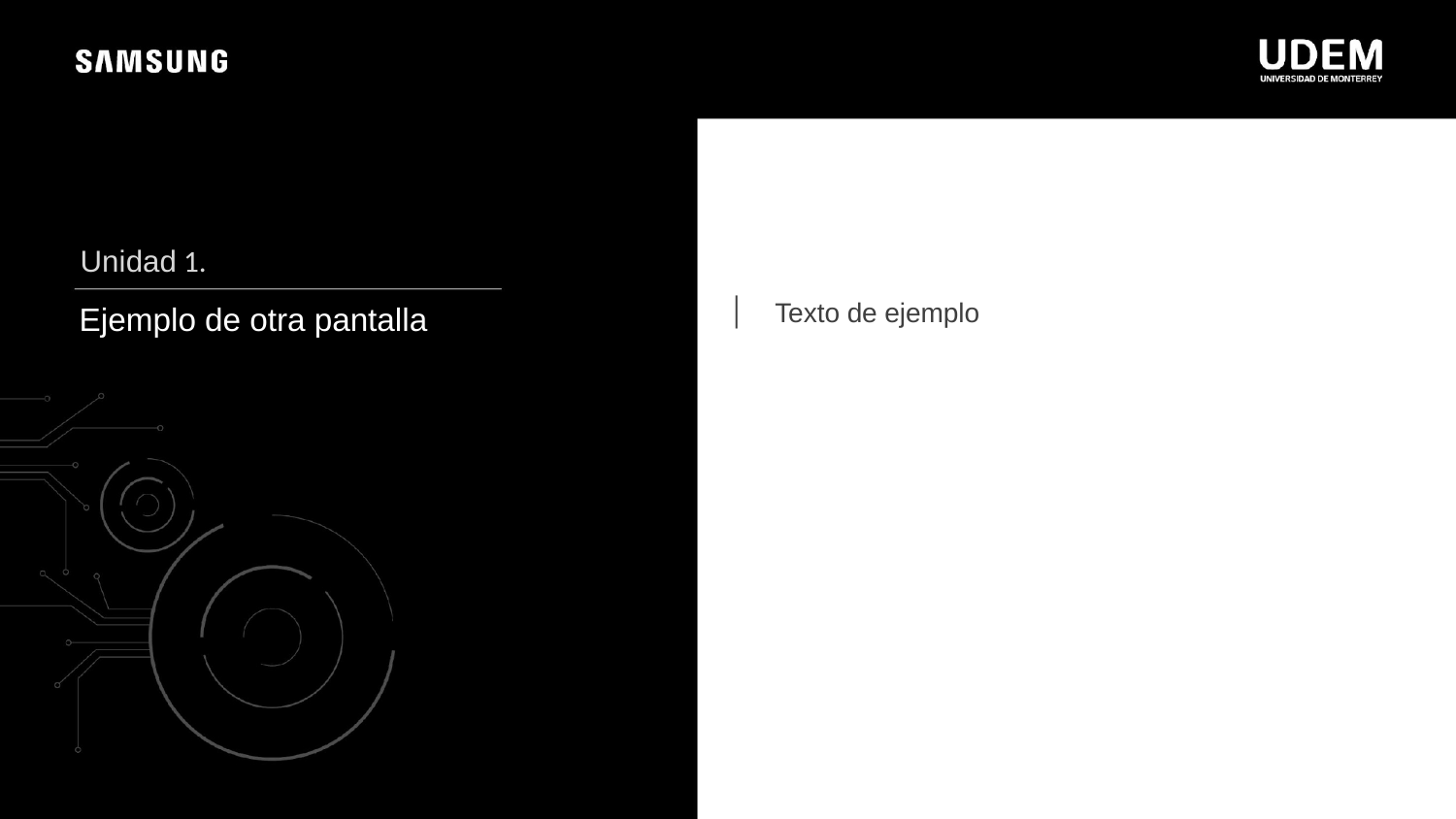

Unidad 1.
Texto de ejemplo
Ejemplo de otra pantalla